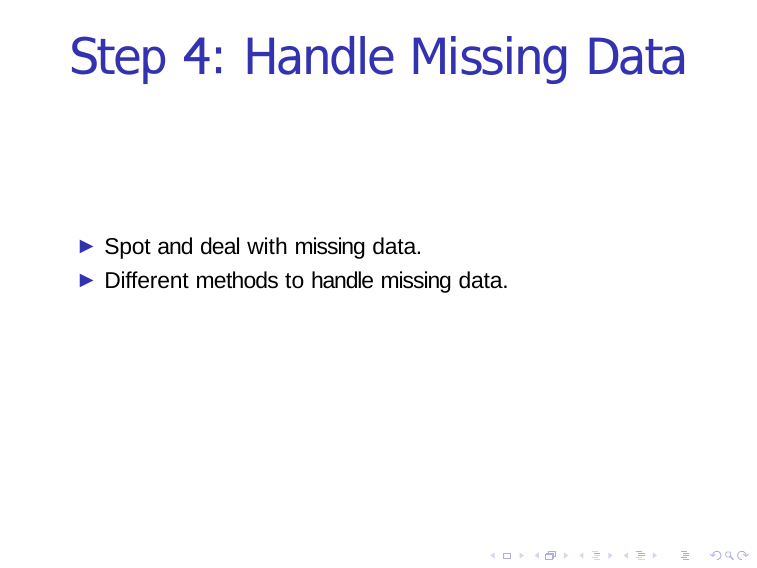

# Step 4: Handle Missing Data
Spot and deal with missing data.
Different methods to handle missing data.